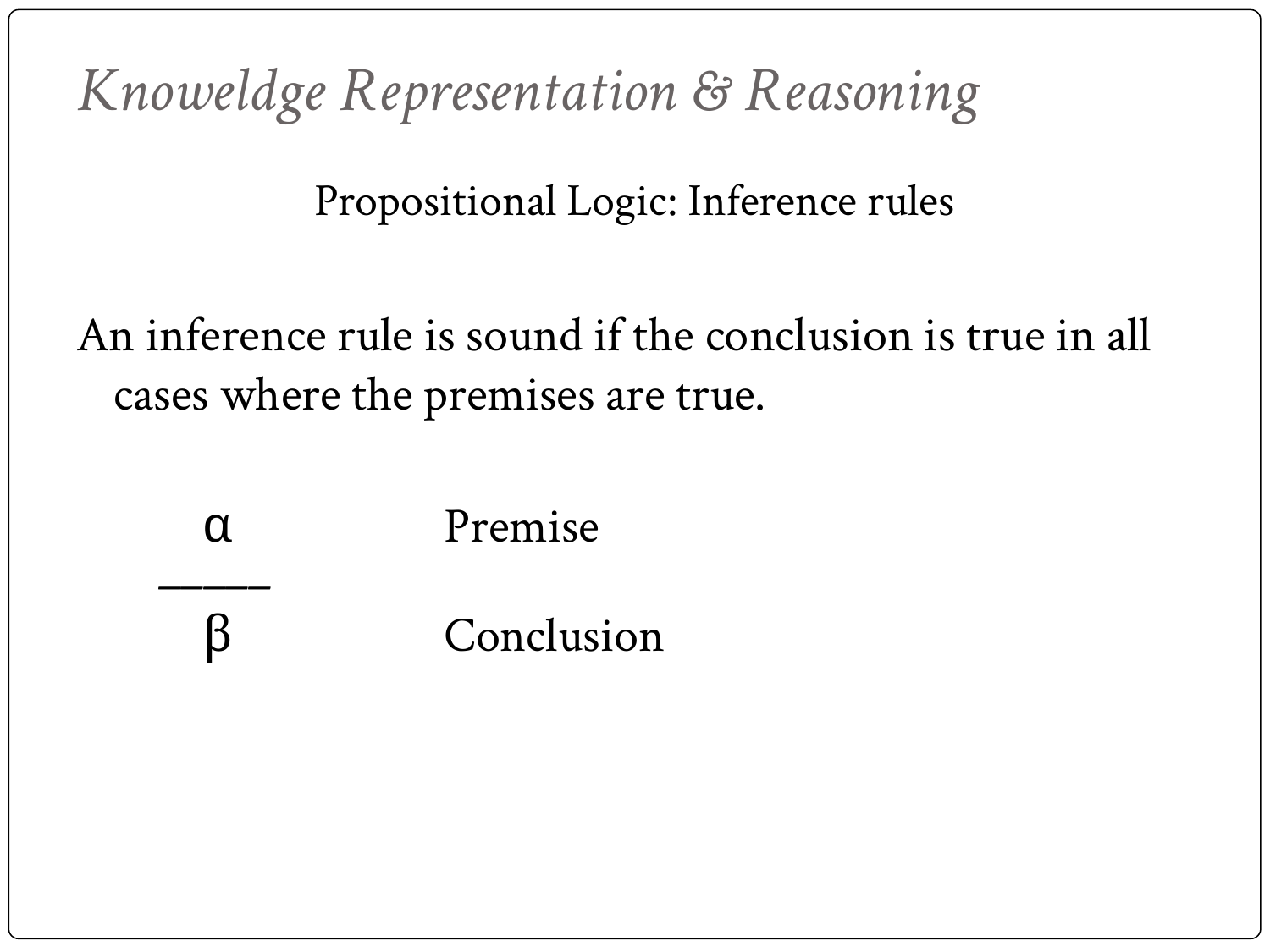

# Knoweldge Representation & Reasoning
Propositional Logic: Inference rules

An inference rule is sound if the conclusion is true in all cases where the premises are true.

    α		Premise
_____
    β		Conclusion